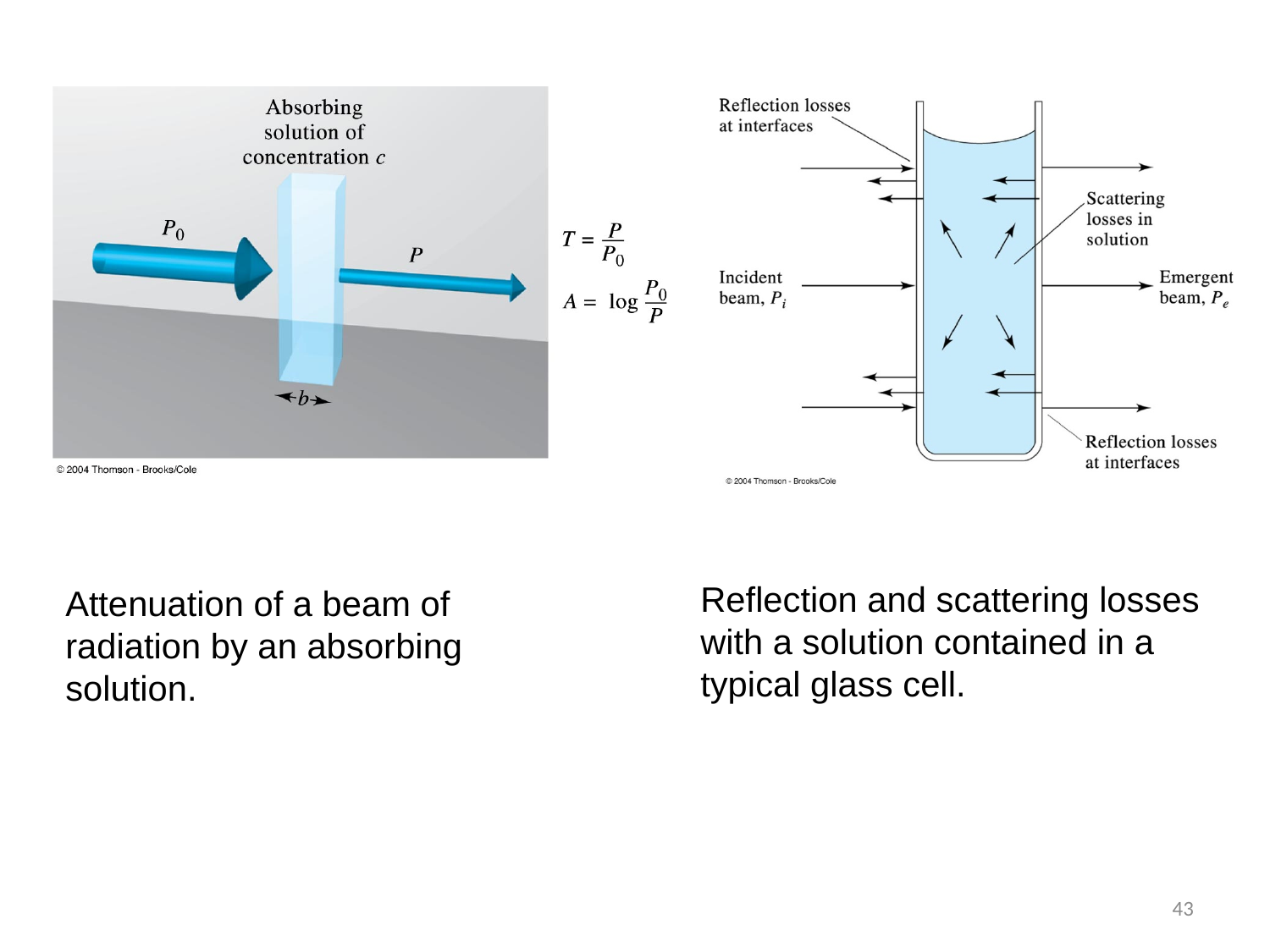

Reflection and scattering losses with a solution contained in a typical glass cell.
Attenuation of a beam of radiation by an absorbing solution.
43